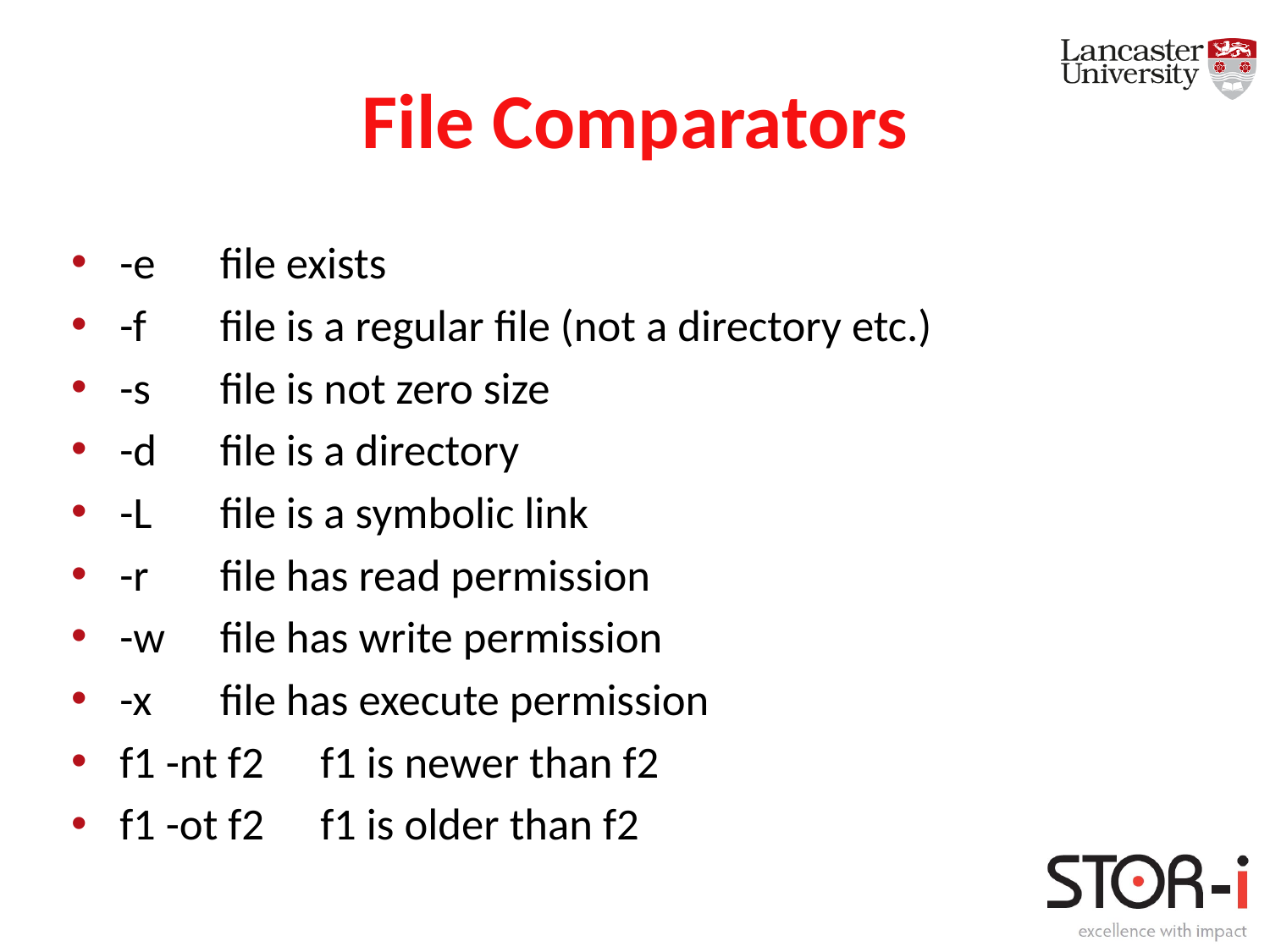

# File Comparators
-e 		file exists
-f 		file is a regular file (not a directory etc.)
-s 		file is not zero size
-d 		file is a directory
-L 		file is a symbolic link
-r 		file has read permission
-w 		file has write permission
-x 		file has execute permission
f1 -nt f2 	f1 is newer than f2
f1 -ot f2 	f1 is older than f2